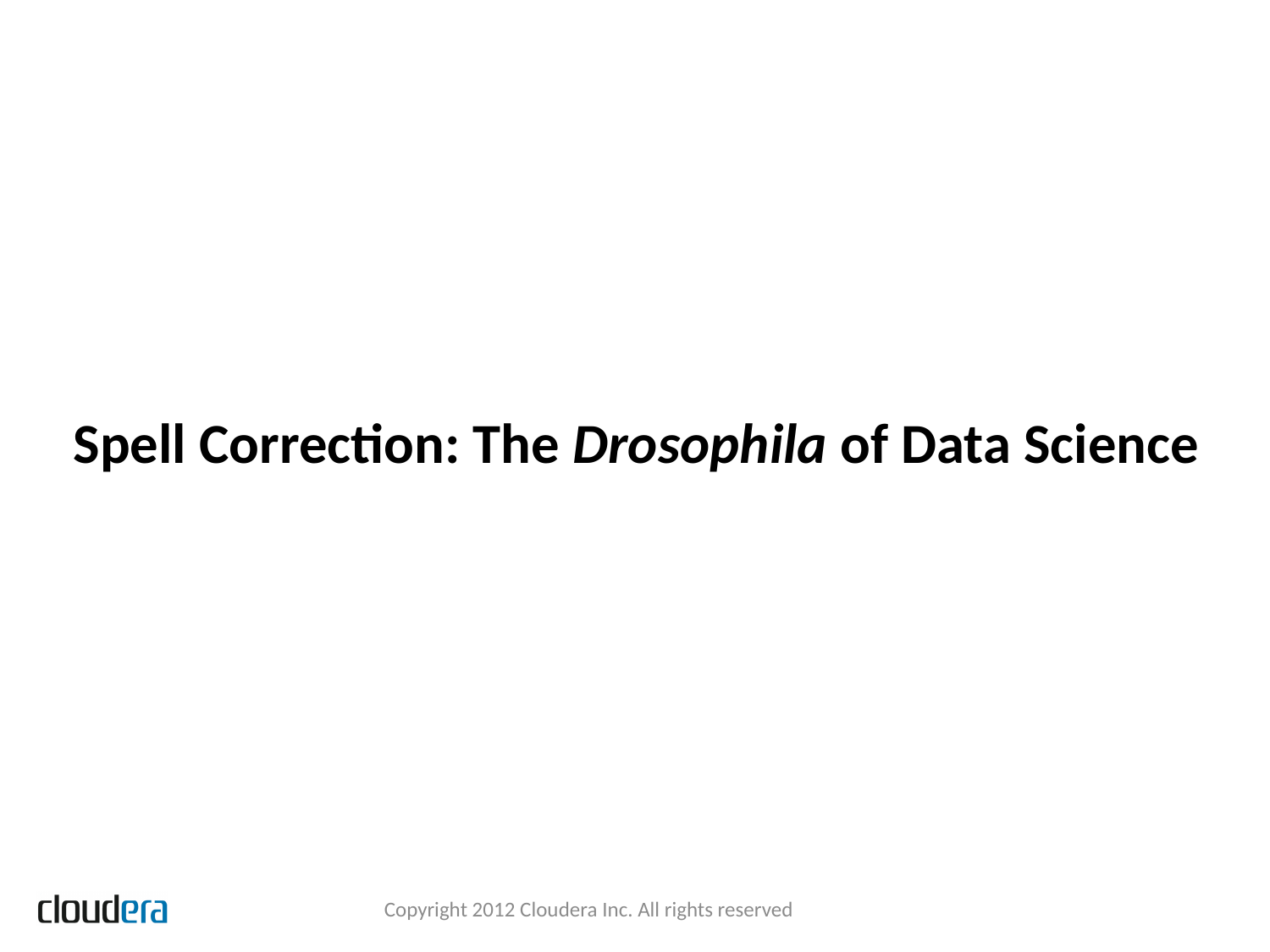

# Spell Correction: The Drosophila of Data Science
Copyright 2012 Cloudera Inc. All rights reserved